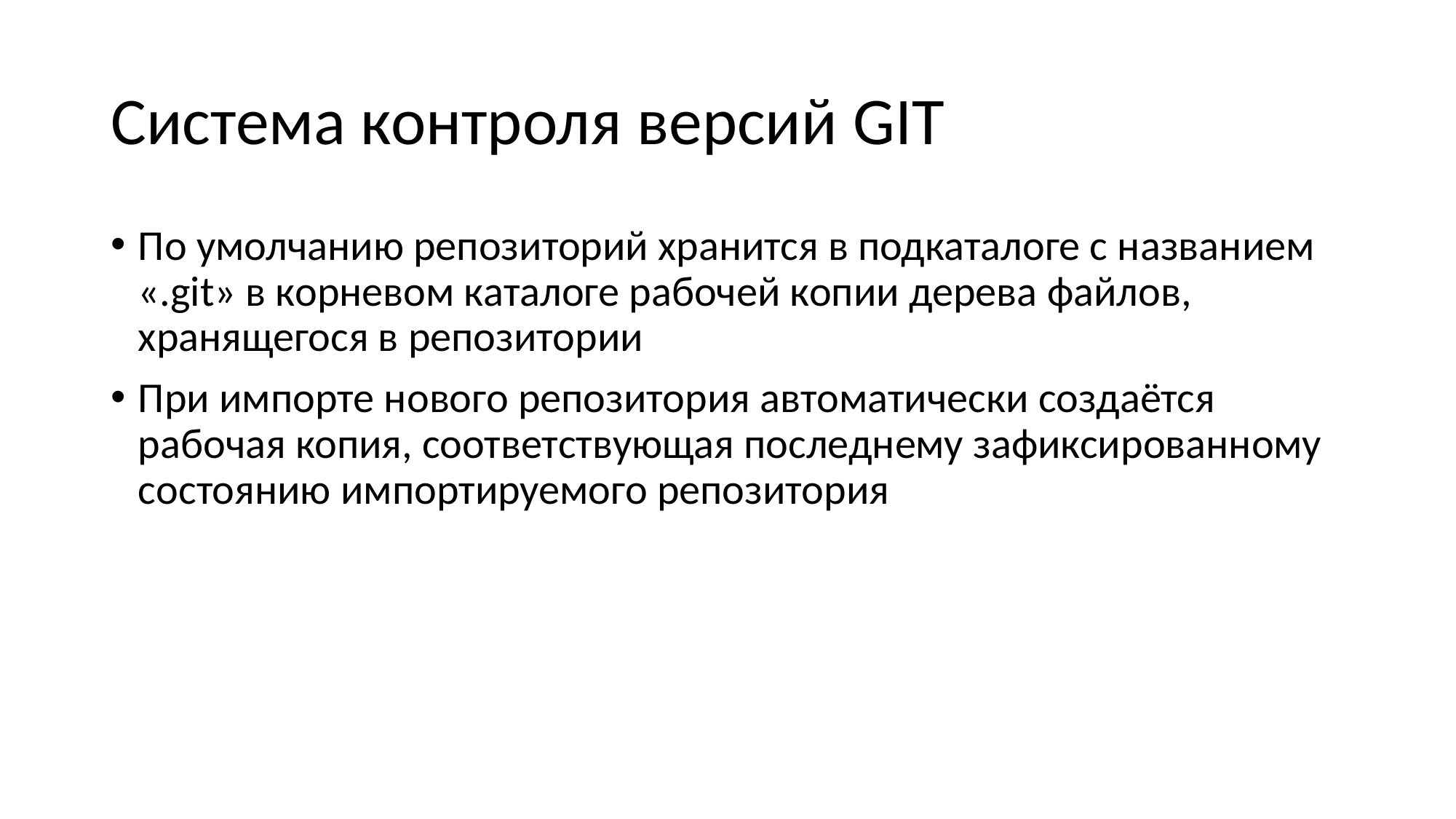

# Система контроля версий GIT
По умолчанию репозиторий хранится в подкаталоге с названием «.git» в корневом каталоге рабочей копии дерева файлов, хранящегося в репозитории
При импорте нового репозитория автоматически создаётся рабочая копия, соответствующая последнему зафиксированному состоянию импортируемого репозитория